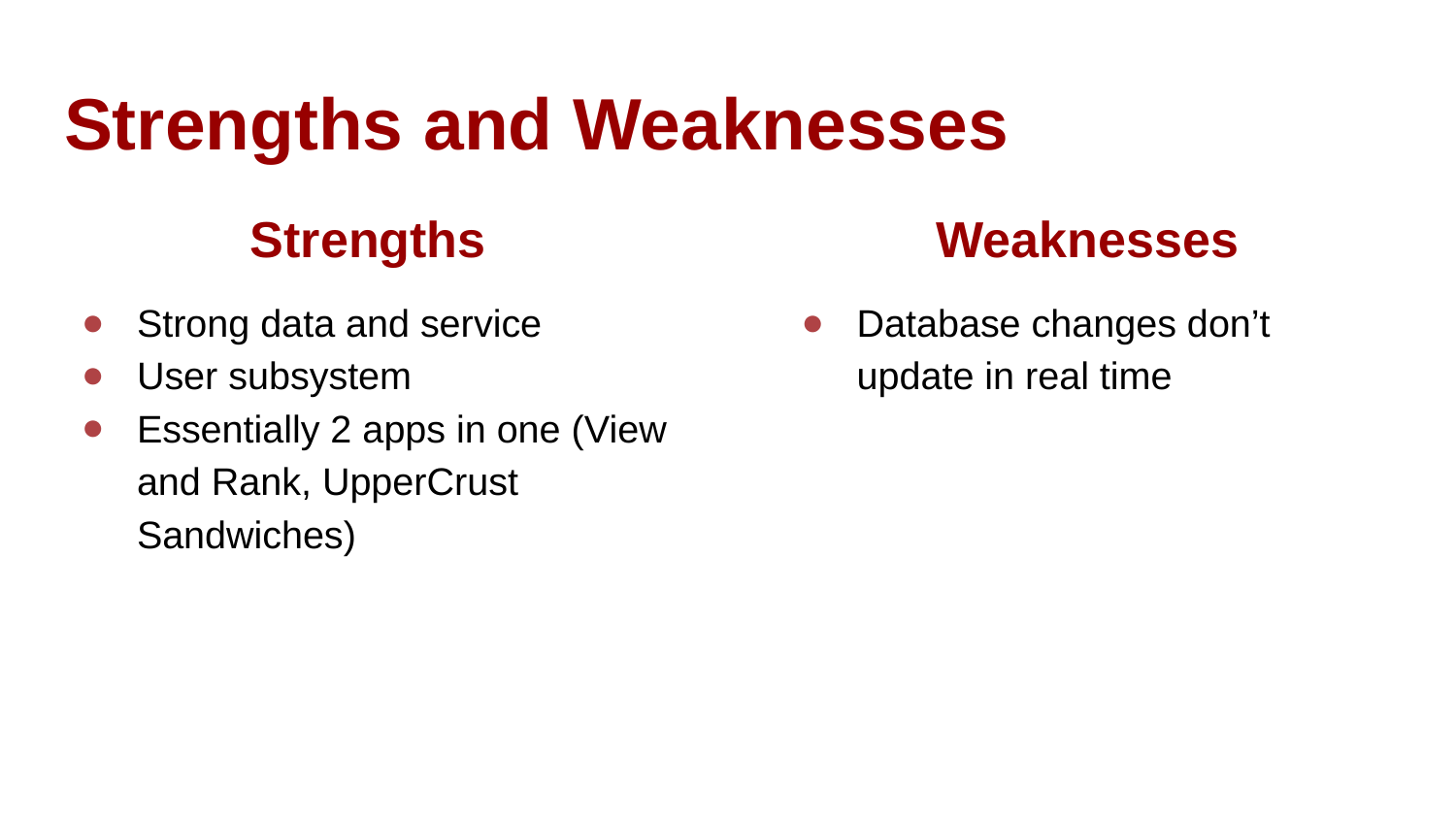

# Strengths and Weaknesses
Strengths
Strong data and service
User subsystem
Essentially 2 apps in one (View and Rank, UpperCrust Sandwiches)

Weaknesses
Database changes don’t update in real time